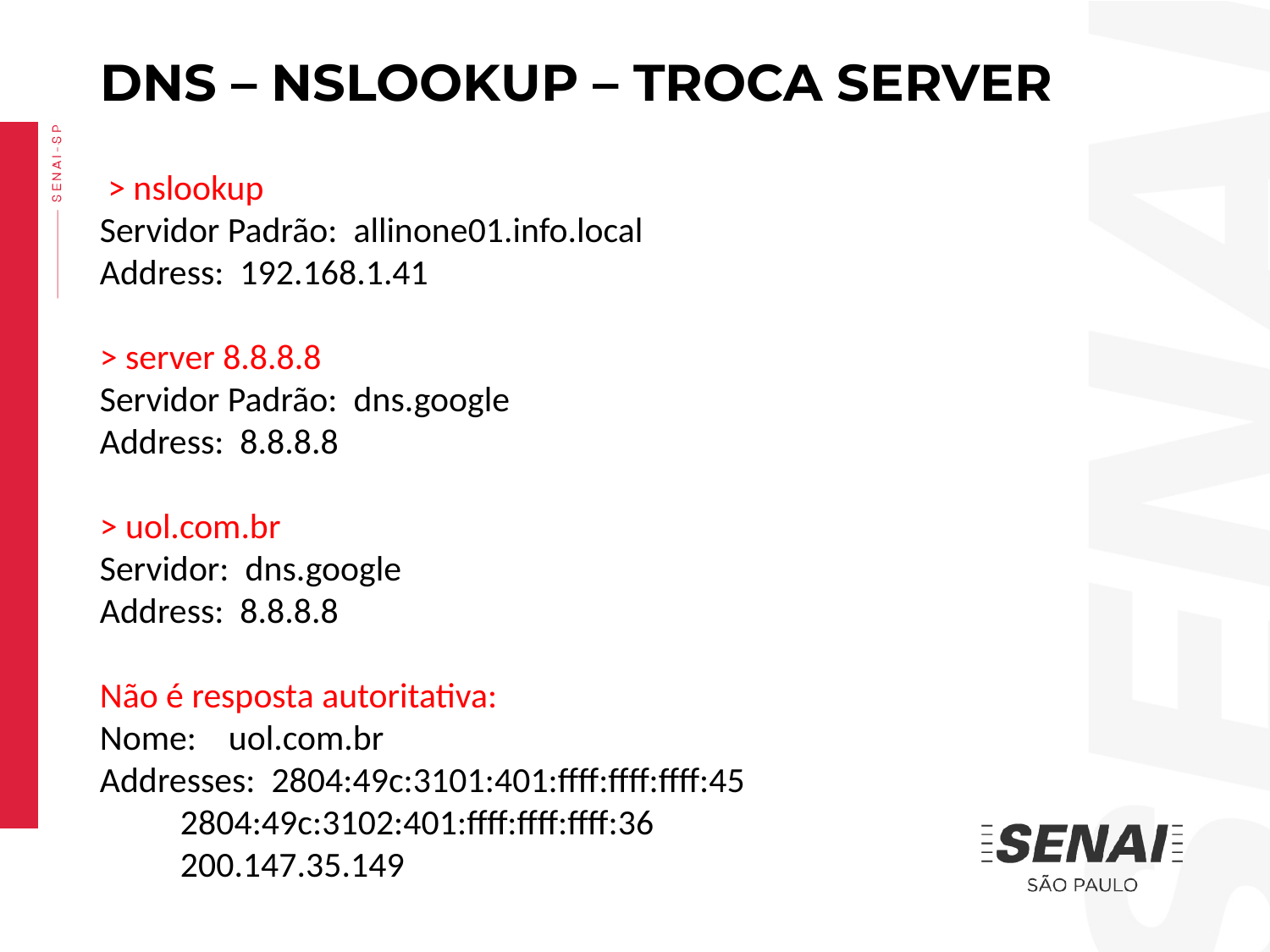

DNS – NSLOOKUP – TROCA SERVER
 > nslookup
Servidor Padrão:  allinone01.info.local
Address:  192.168.1.41

> server 8.8.8.8
Servidor Padrão:  dns.google
Address:  8.8.8.8

> uol.com.br
Servidor:  dns.google
Address:  8.8.8.8

Não é resposta autoritativa:
Nome:    uol.com.br
Addresses:  2804:49c:3101:401:ffff:ffff:ffff:45
          2804:49c:3102:401:ffff:ffff:ffff:36
          200.147.35.149